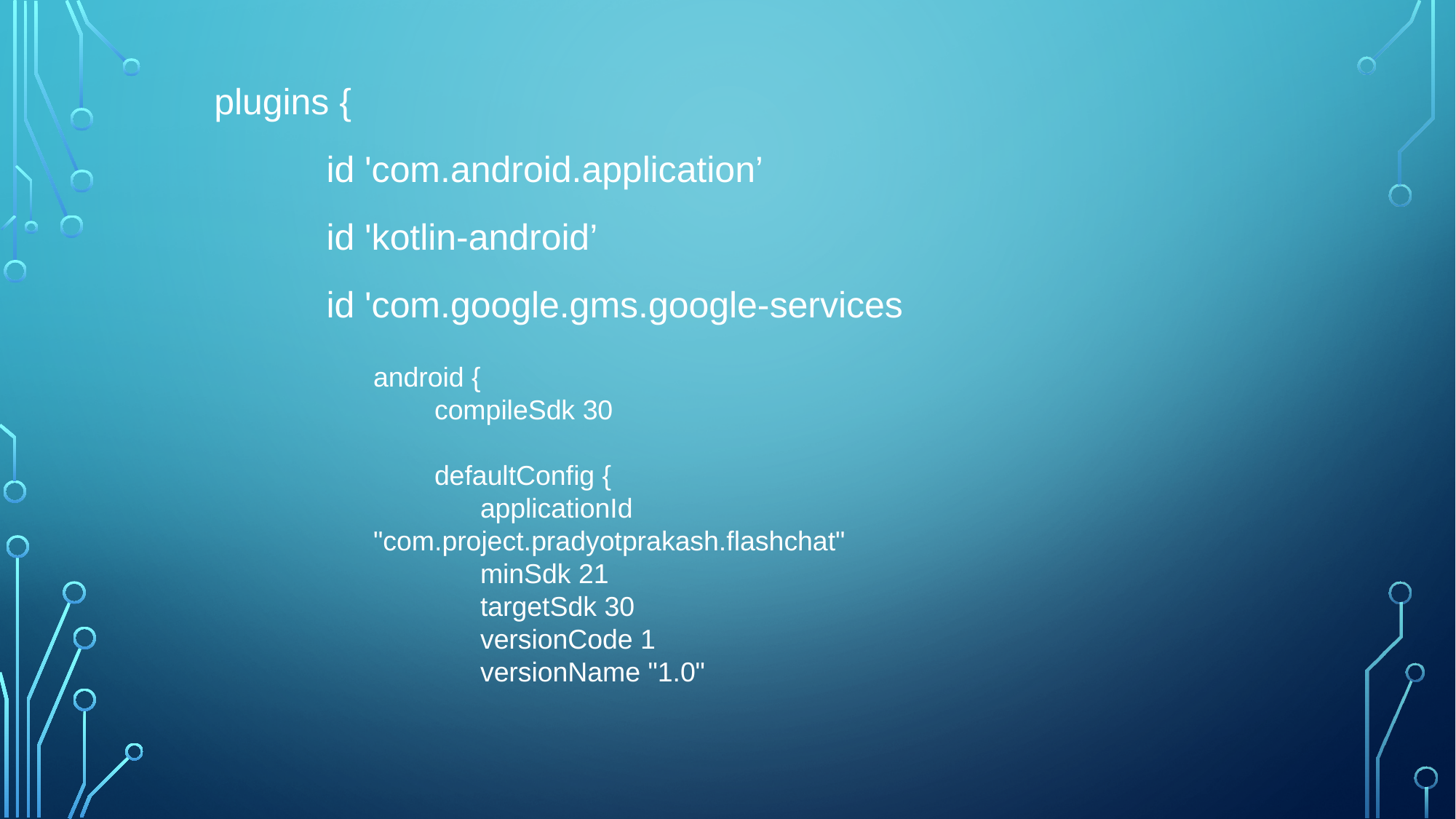

plugins {
            id 'com.android.application’
            id 'kotlin-android’
            id 'com.google.gms.google-services
android {
        compileSdk 30

        defaultConfig {
              applicationId "com.project.pradyotprakash.flashchat"
              minSdk 21
              targetSdk 30
              versionCode 1
              versionName "1.0"